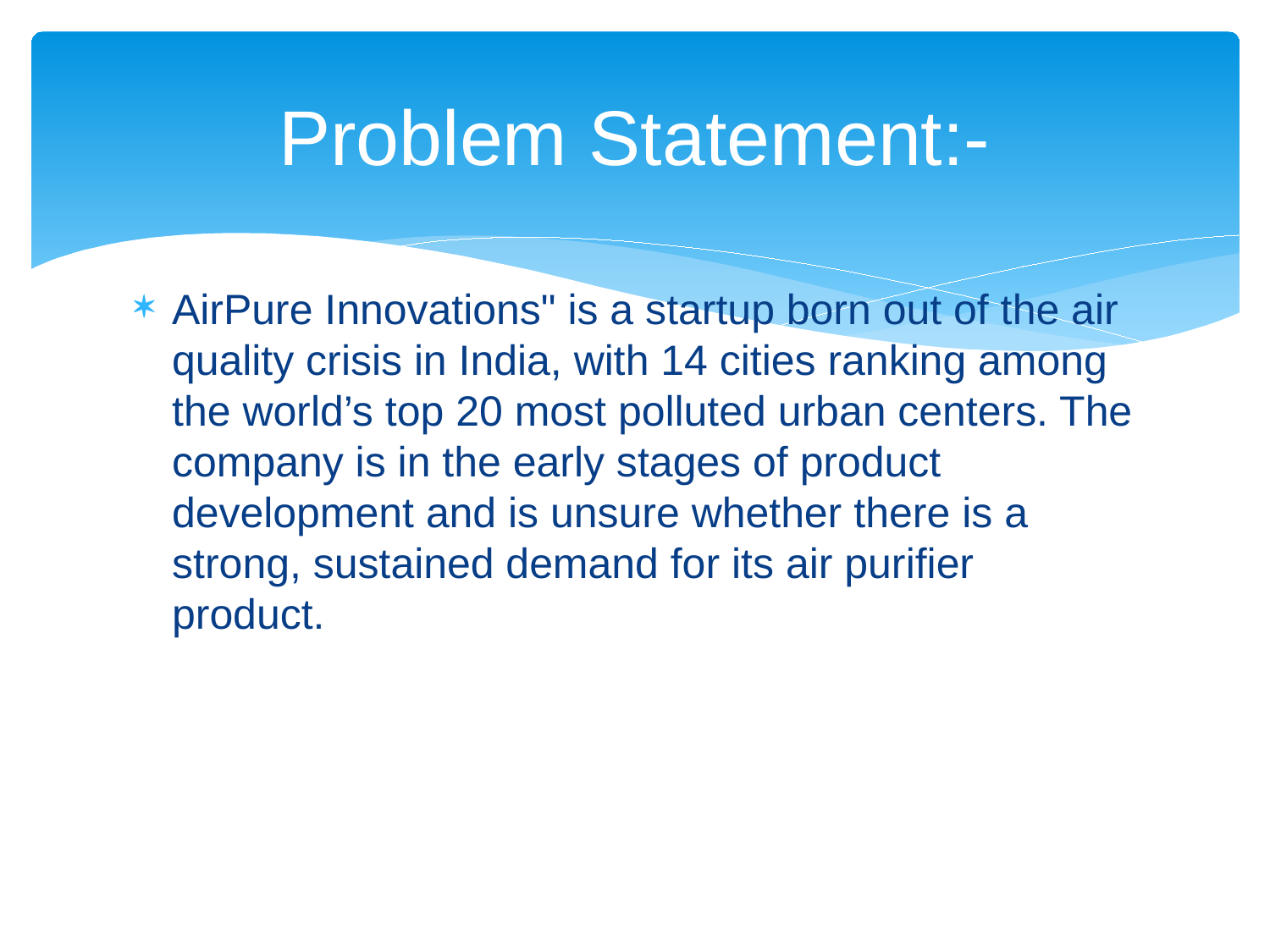

# Problem Statement:-
AirPure Innovations" is a startup born out of the air quality crisis in India, with 14 cities ranking among the world’s top 20 most polluted urban centers. The company is in the early stages of product development and is unsure whether there is a strong, sustained demand for its air purifier product.